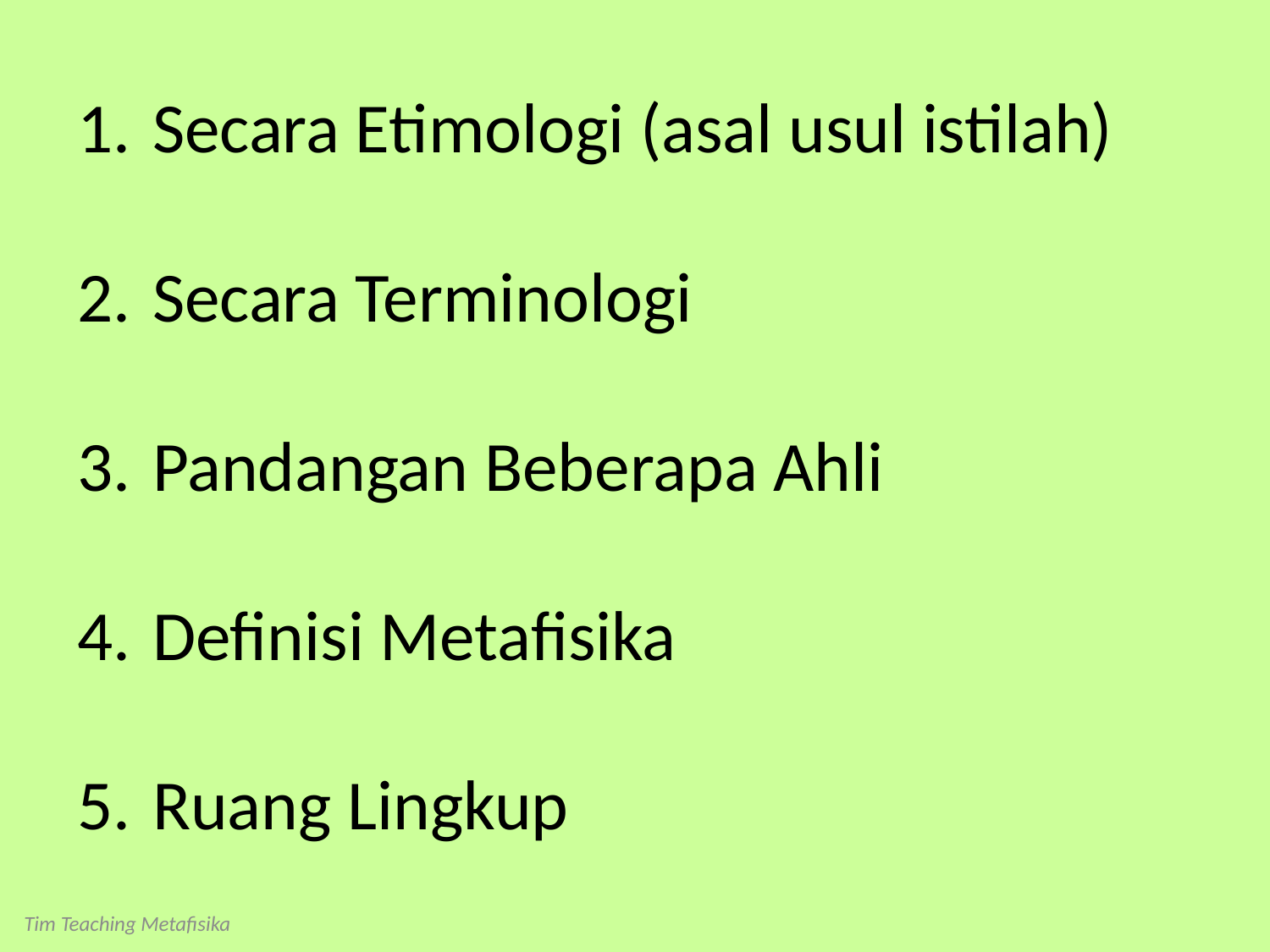

Secara Etimologi (asal usul istilah)

Secara Terminologi

Pandangan Beberapa Ahli

Definisi Metafisika

Ruang Lingkup
Tim Teaching Metafisika